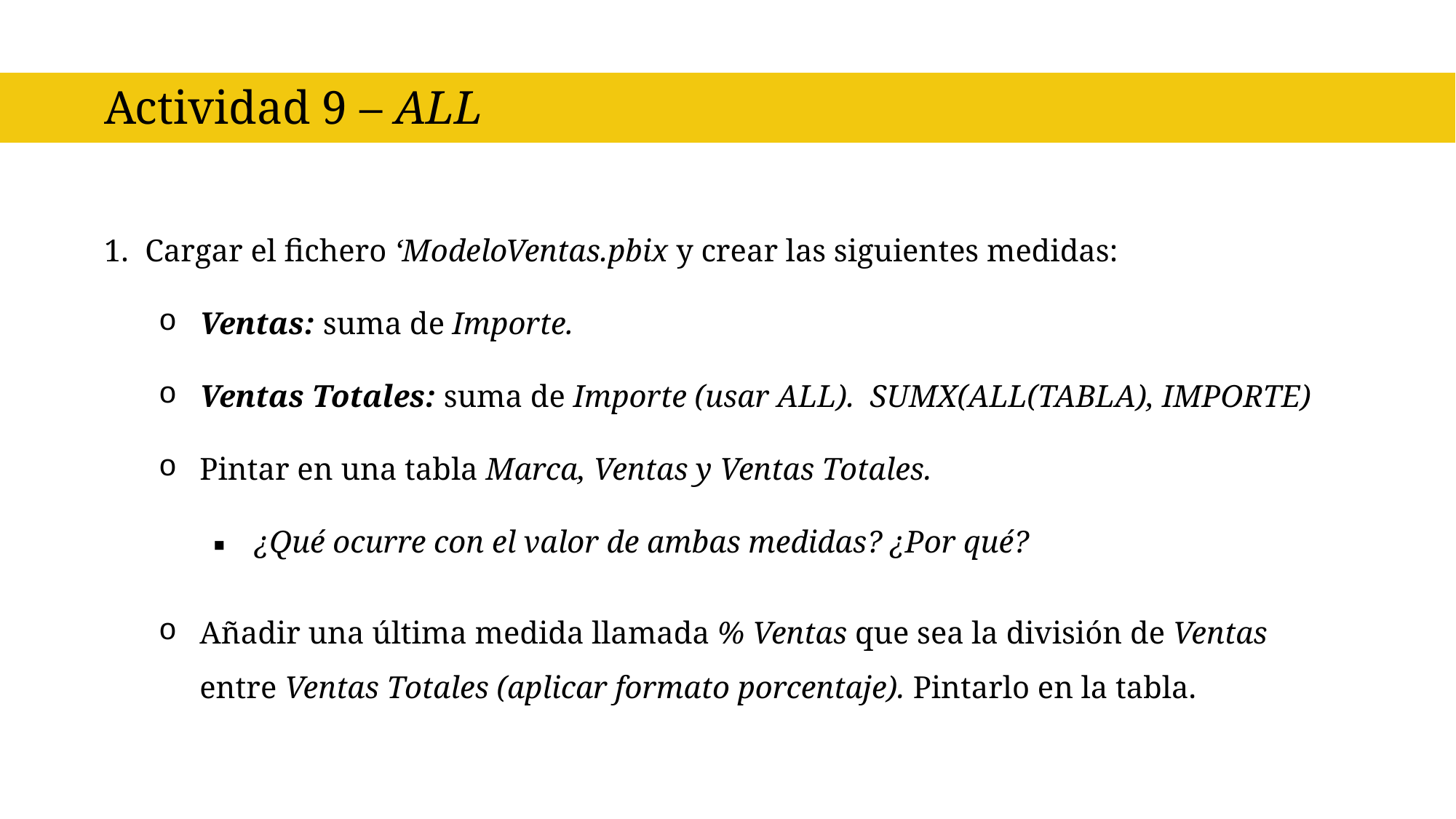

Actividad 9 – ALL
Cargar el fichero ‘ModeloVentas.pbix y crear las siguientes medidas:

Ventas: suma de Importe.

Ventas Totales: suma de Importe (usar ALL).  SUMX(ALL(TABLA), IMPORTE)

Pintar en una tabla Marca, Ventas y Ventas Totales.

¿Qué ocurre con el valor de ambas medidas? ¿Por qué?

Añadir una última medida llamada % Ventas que sea la división de Ventas entre Ventas Totales (aplicar formato porcentaje). Pintarlo en la tabla.